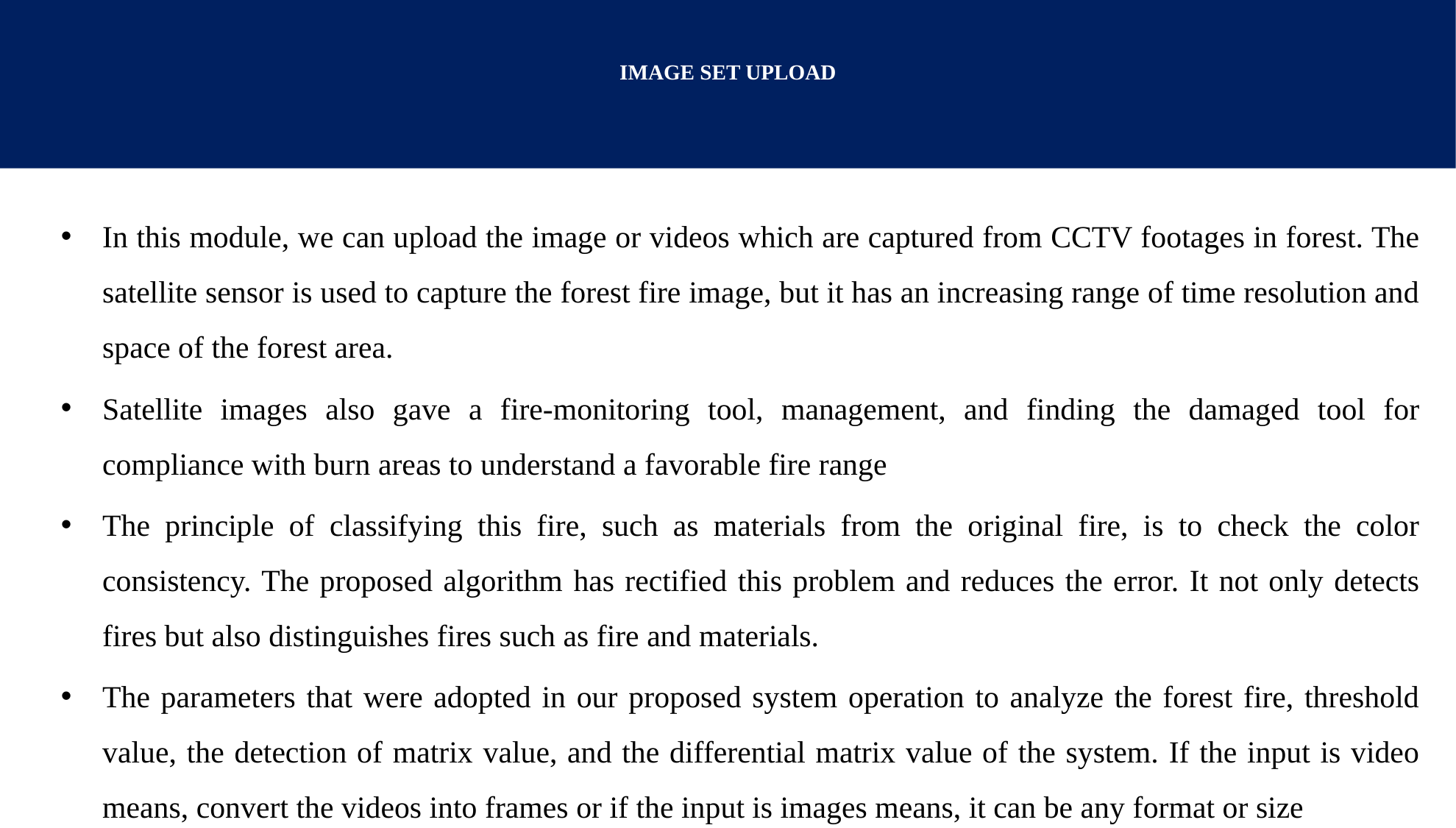

# IMAGE SET UPLOAD
In this module, we can upload the image or videos which are captured from CCTV footages in forest. The satellite sensor is used to capture the forest fire image, but it has an increasing range of time resolution and space of the forest area.
Satellite images also gave a fire-monitoring tool, management, and finding the damaged tool for compliance with burn areas to understand a favorable fire range
The principle of classifying this fire, such as materials from the original fire, is to check the color consistency. The proposed algorithm has rectified this problem and reduces the error. It not only detects fires but also distinguishes fires such as fire and materials.
The parameters that were adopted in our proposed system operation to analyze the forest fire, threshold value, the detection of matrix value, and the differential matrix value of the system. If the input is video means, convert the videos into frames or if the input is images means, it can be any format or size